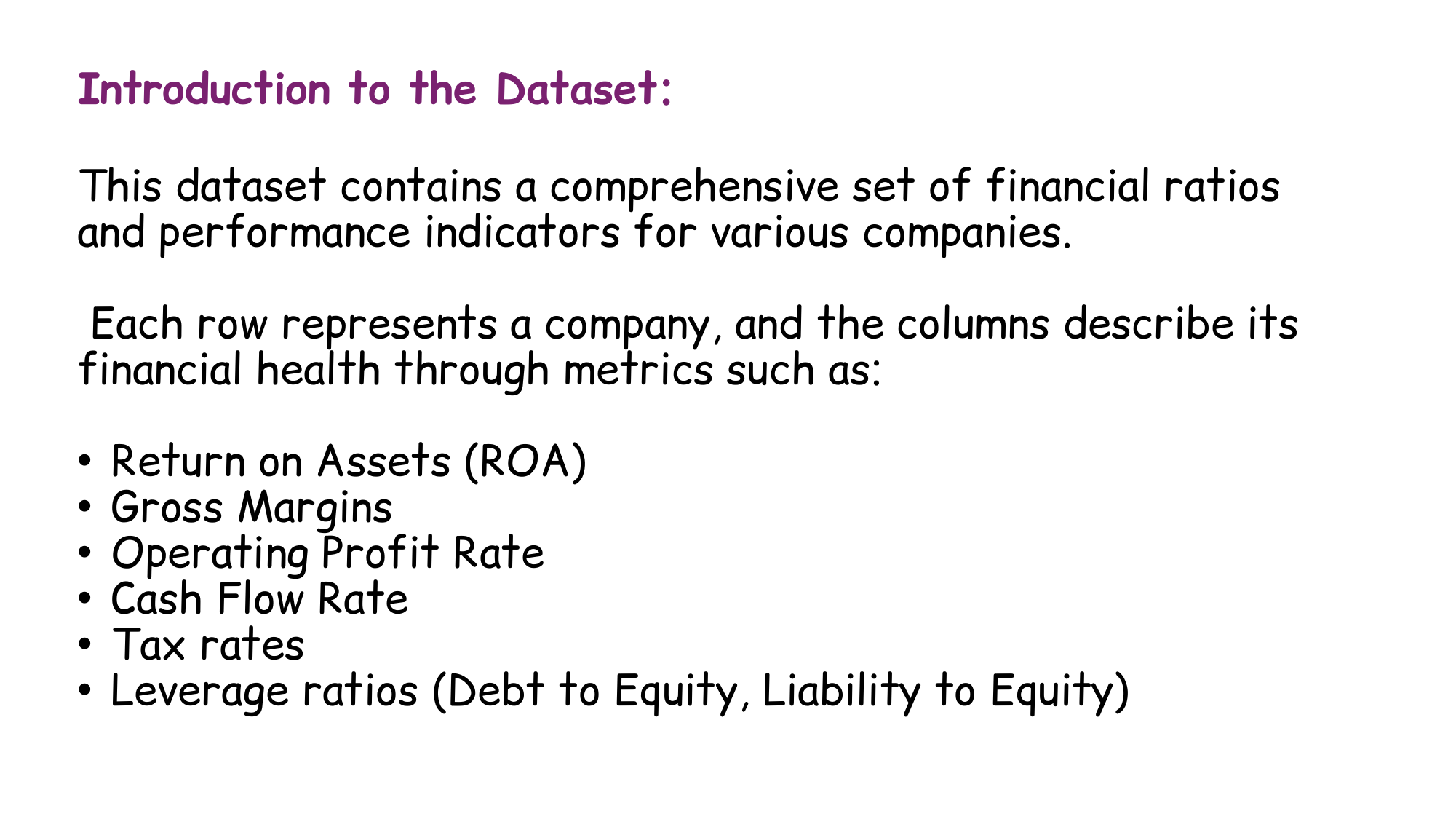

# Introduction to the Dataset:
This dataset contains a comprehensive set of financial ratios and performance indicators for various companies.
 Each row represents a company, and the columns describe its financial health through metrics such as:
Return on Assets (ROA)
Gross Margins
Operating Profit Rate
Cash Flow Rate
Tax rates
Leverage ratios (Debt to Equity, Liability to Equity)